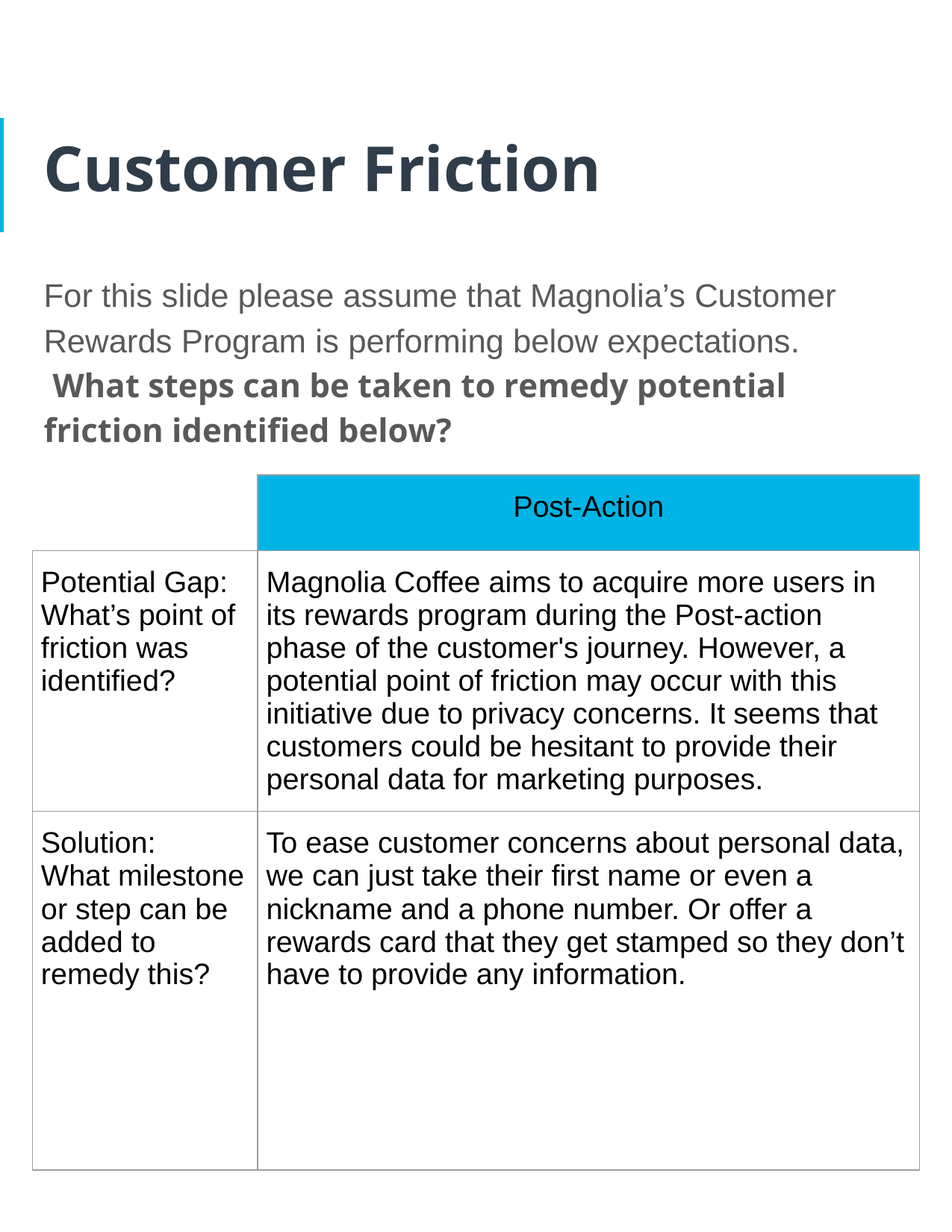

# Customer Friction

For this slide please assume that Magnolia’s Customer Rewards Program is performing below expectations.
 What steps can be taken to remedy potential friction identified below?

|  | Post-Action |
| --- | --- |
| Potential Gap: What’s point of friction was identified? | Magnolia Coffee aims to acquire more users in its rewards program during the Post-action phase of the customer's journey. However, a potential point of friction may occur with this initiative due to privacy concerns. It seems that customers could be hesitant to provide their personal data for marketing purposes. |
| Solution: What milestone or step can be added to remedy this? | To ease customer concerns about personal data, we can just take their first name or even a nickname and a phone number. Or offer a rewards card that they get stamped so they don’t have to provide any information. |